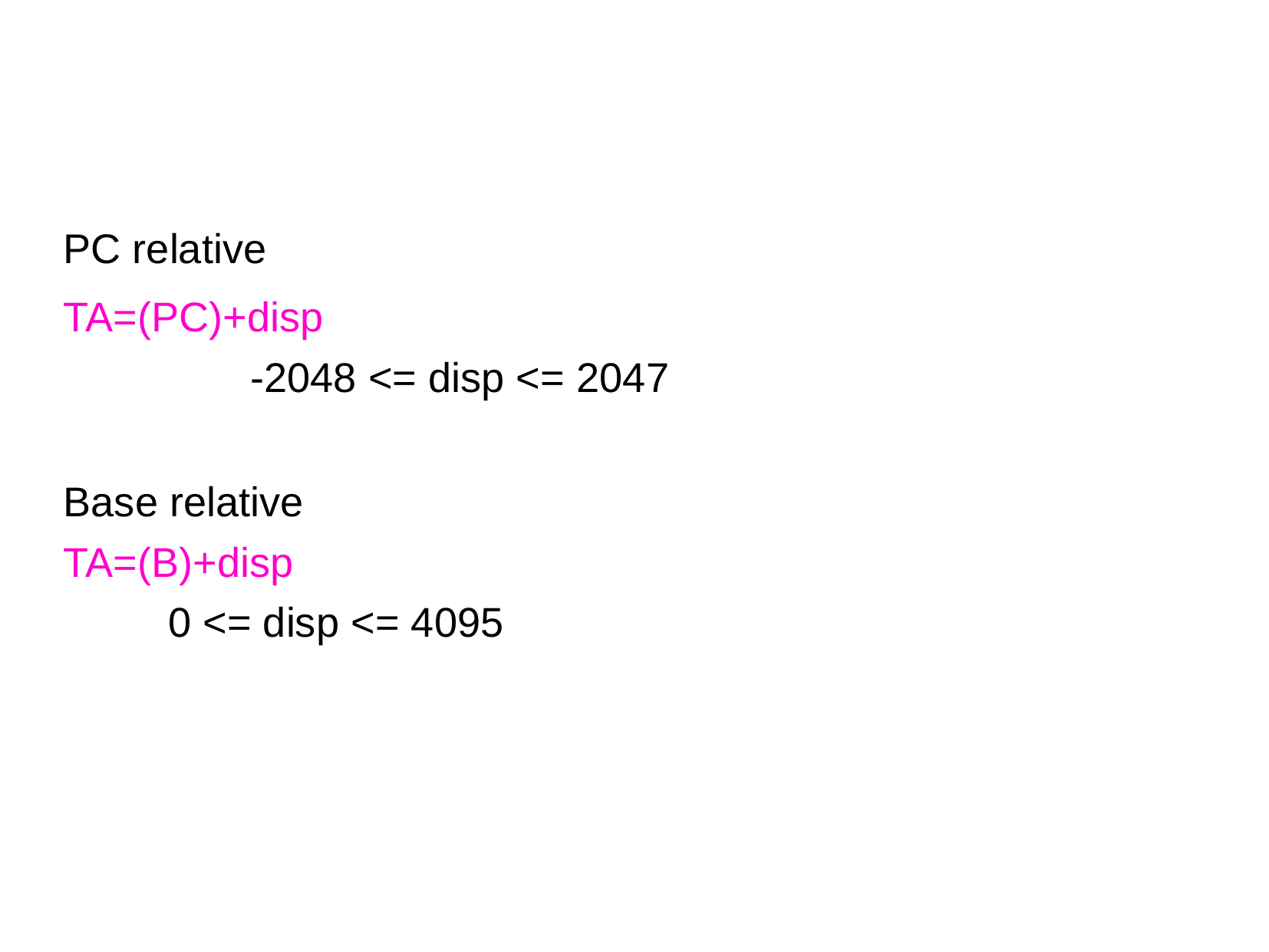

PC relative
TA=(PC)+disp
           -2048 <= disp <= 2047

Base relative
TA=(B)+disp
	 0 <= disp <= 4095